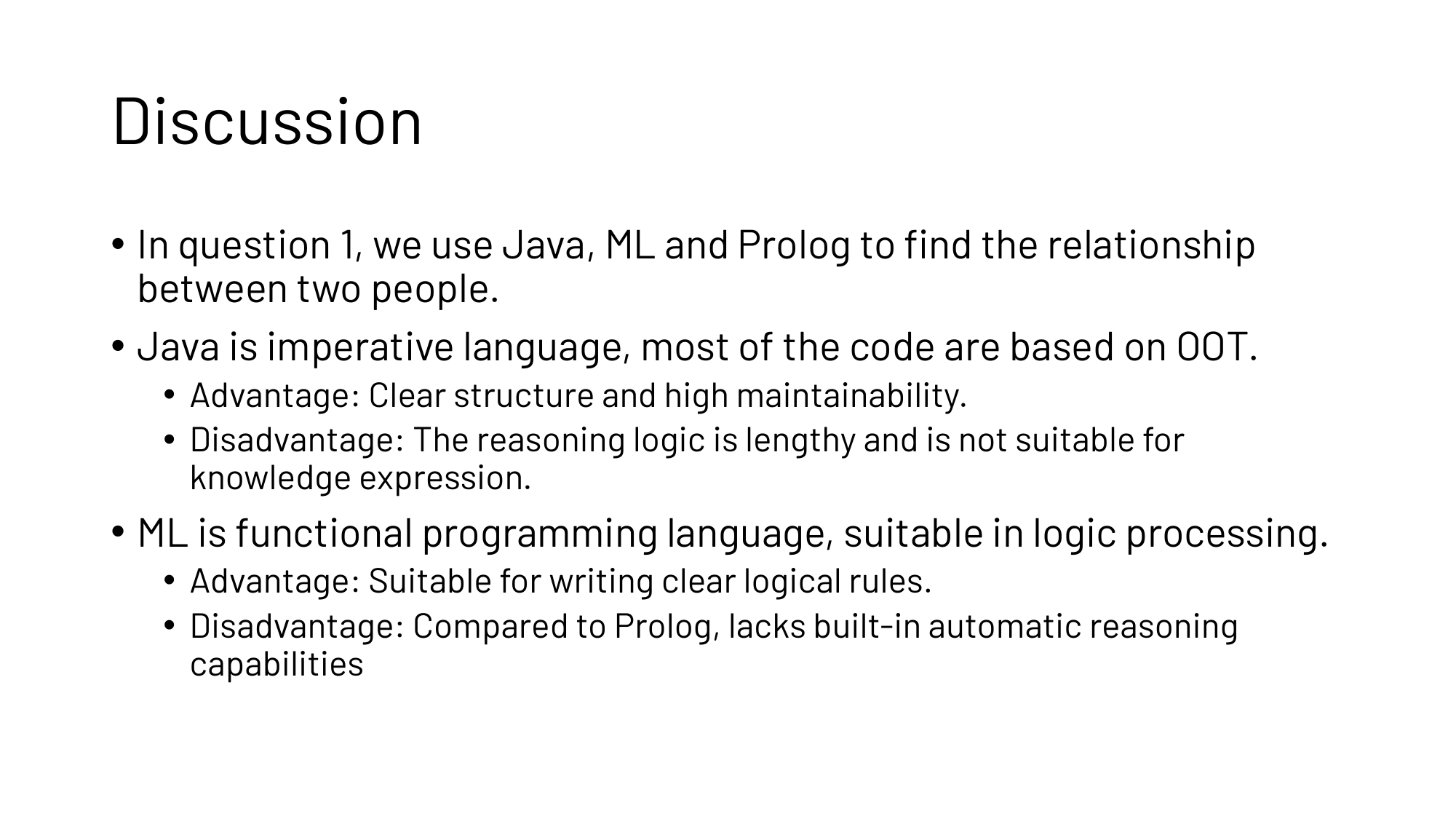

# Discussion
In question 1, we use Java, ML and Prolog to find the relationship between two people.
Java is imperative language, most of the code are based on OOT.
Advantage: Clear structure and high maintainability.
Disadvantage: The reasoning logic is lengthy and is not suitable for knowledge expression.
ML is functional programming language, suitable in logic processing.
Advantage: Suitable for writing clear logical rules.
Disadvantage: Compared to Prolog, lacks built-in automatic reasoning capabilities